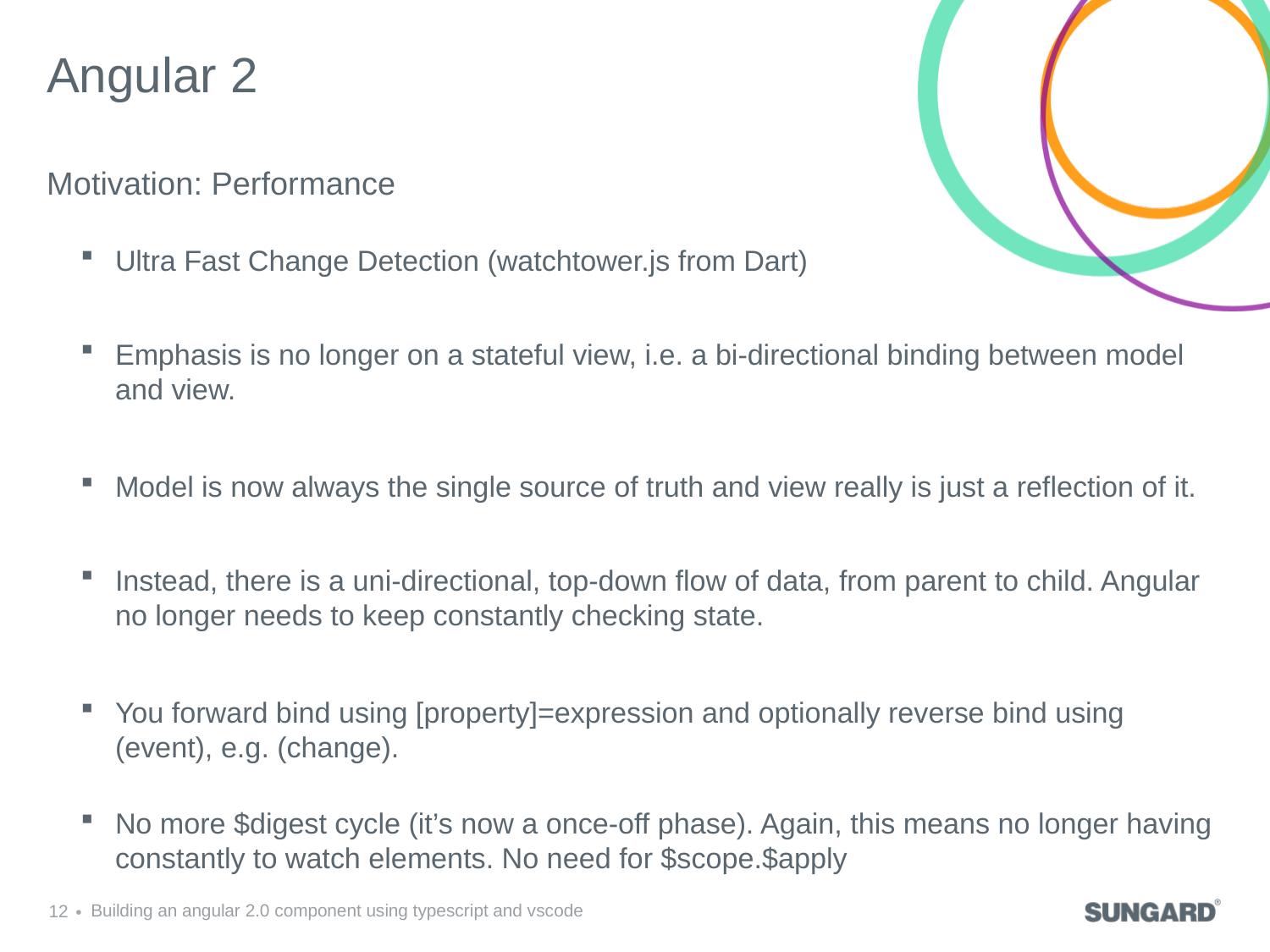

# Angular 2
Motivation: Performance

Ultra Fast Change Detection (watchtower.js from Dart)

Emphasis is no longer on a stateful view, i.e. a bi-directional binding between model and view.

Model is now always the single source of truth and view really is just a reflection of it.

Instead, there is a uni-directional, top-down flow of data, from parent to child. Angular no longer needs to keep constantly checking state.

You forward bind using [property]=expression and optionally reverse bind using (event), e.g. (change).

No more $digest cycle (it’s now a once-off phase). Again, this means no longer having constantly to watch elements. No need for $scope.$apply

12
Building an angular 2.0 component using typescript and vscode